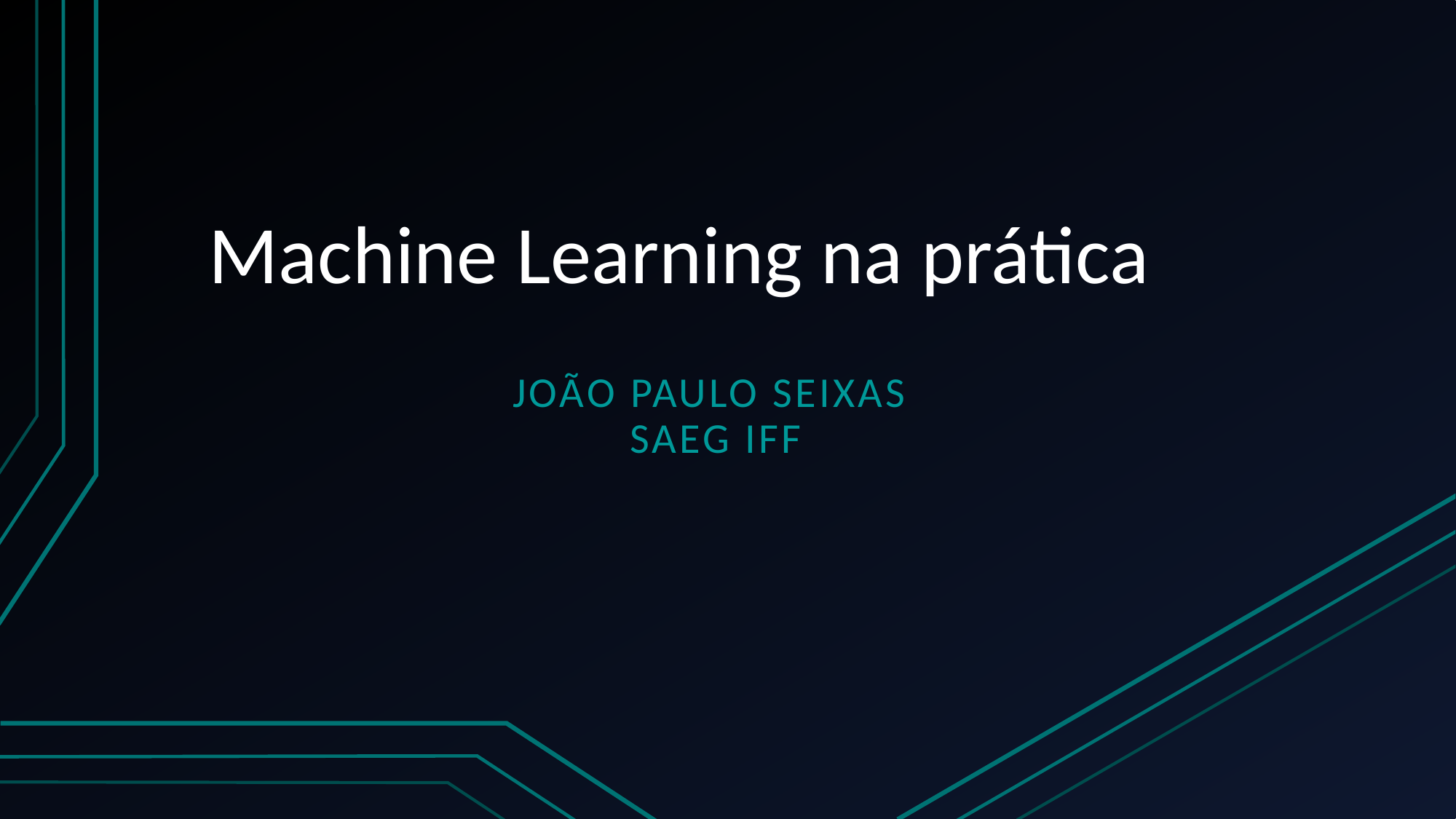

# Machine Learning na prática

João Paulo Seixas
SAEG iff